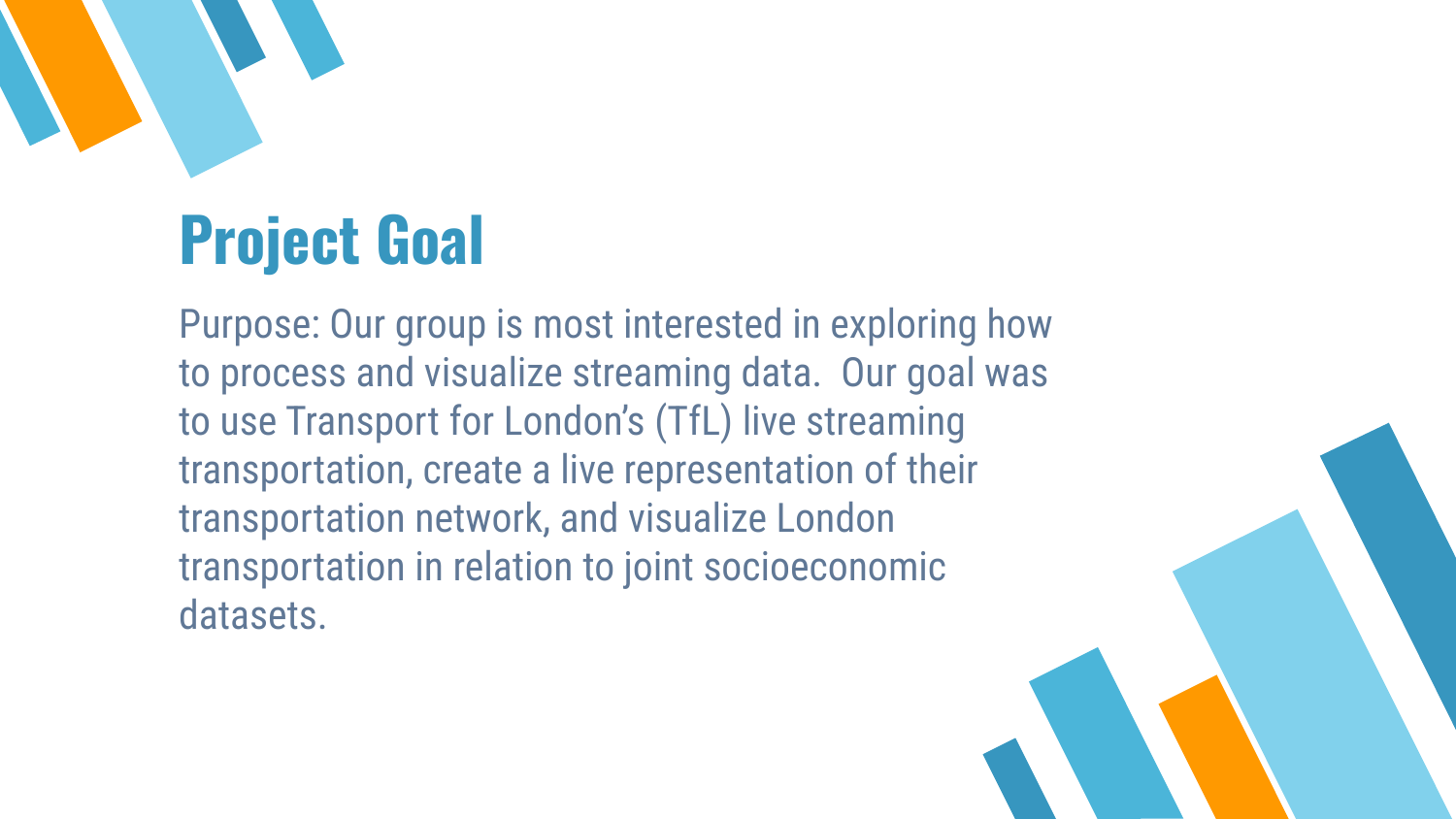

# Project Goal
Purpose: Our group is most interested in exploring how to process and visualize streaming data.  Our goal was to use Transport for London’s (TfL) live streaming transportation, create a live representation of their transportation network, and visualize London transportation in relation to joint socioeconomic datasets.